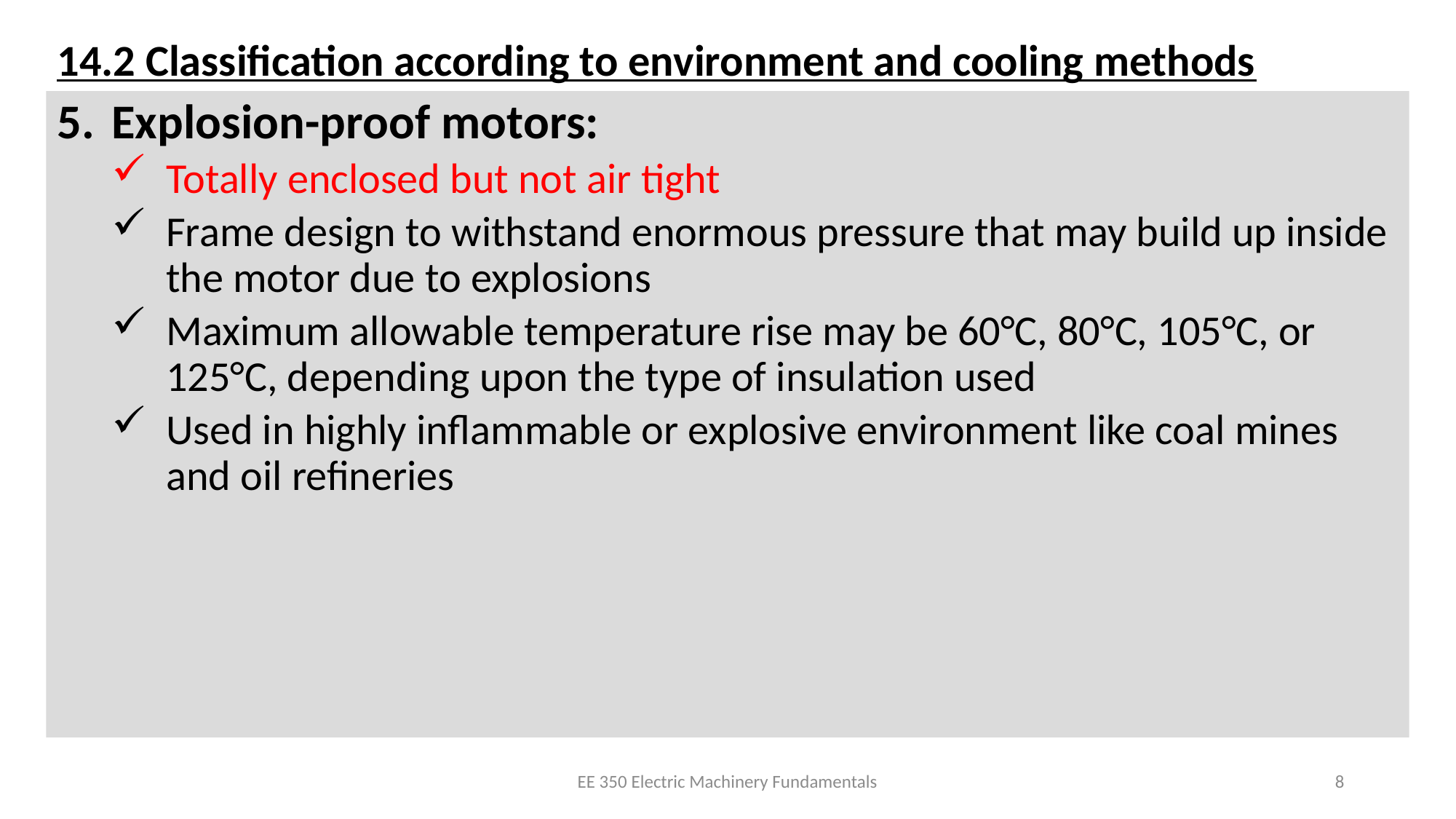

# 14.2 Classification according to environment and cooling methods
Explosion-proof motors:
Totally enclosed but not air tight
Frame design to withstand enormous pressure that may build up inside the motor due to explosions
Maximum allowable temperature rise may be 60°C, 80°C, 105°C, or 125°C, depending upon the type of insulation used
Used in highly inflammable or explosive environment like coal mines and oil refineries

EE 350 Electric Machinery Fundamentals
8